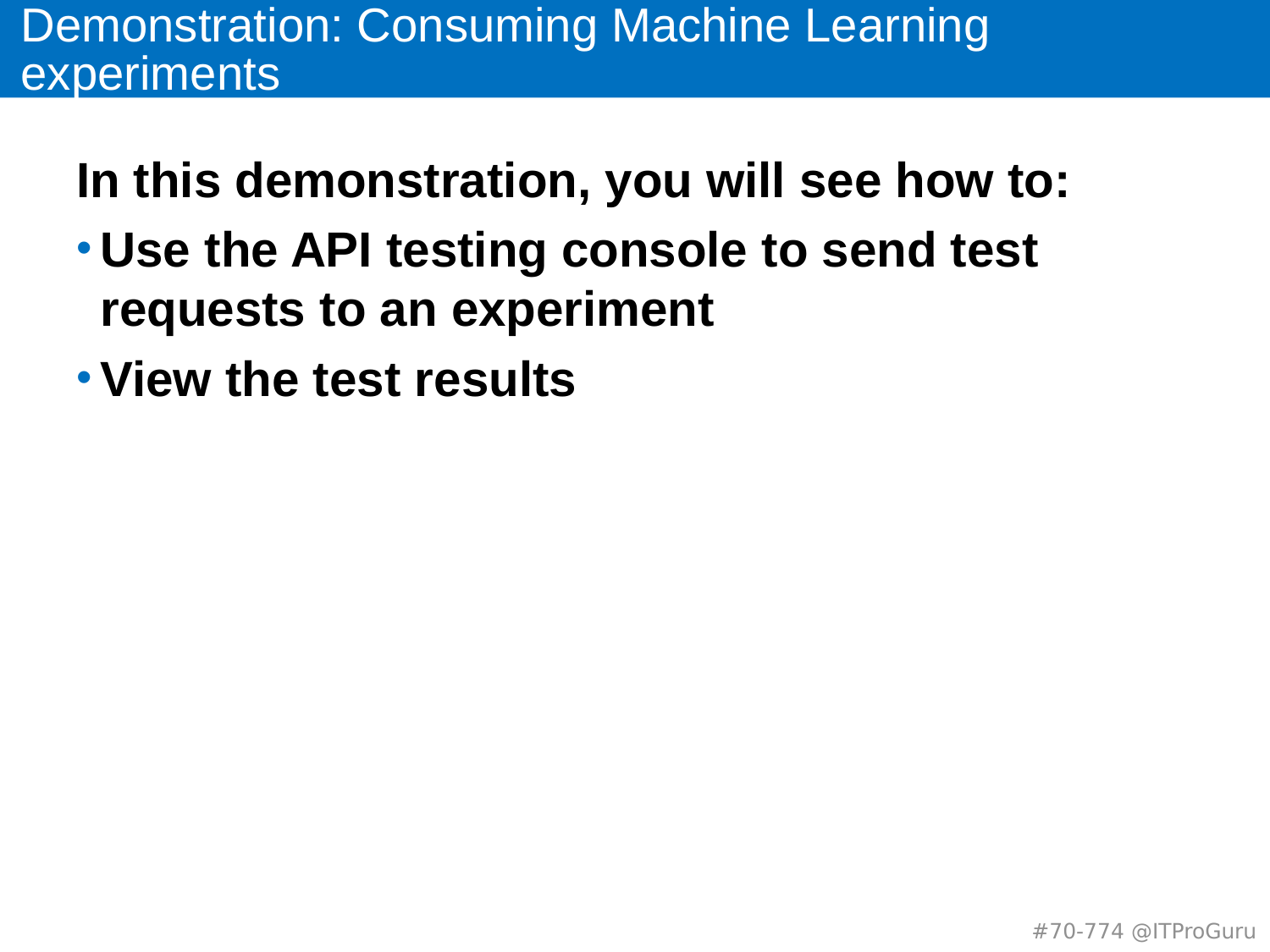

# Demonstration: Consuming Machine Learning experiments
In this demonstration, you will see how to:
Use the API testing console to send test requests to an experiment
View the test results